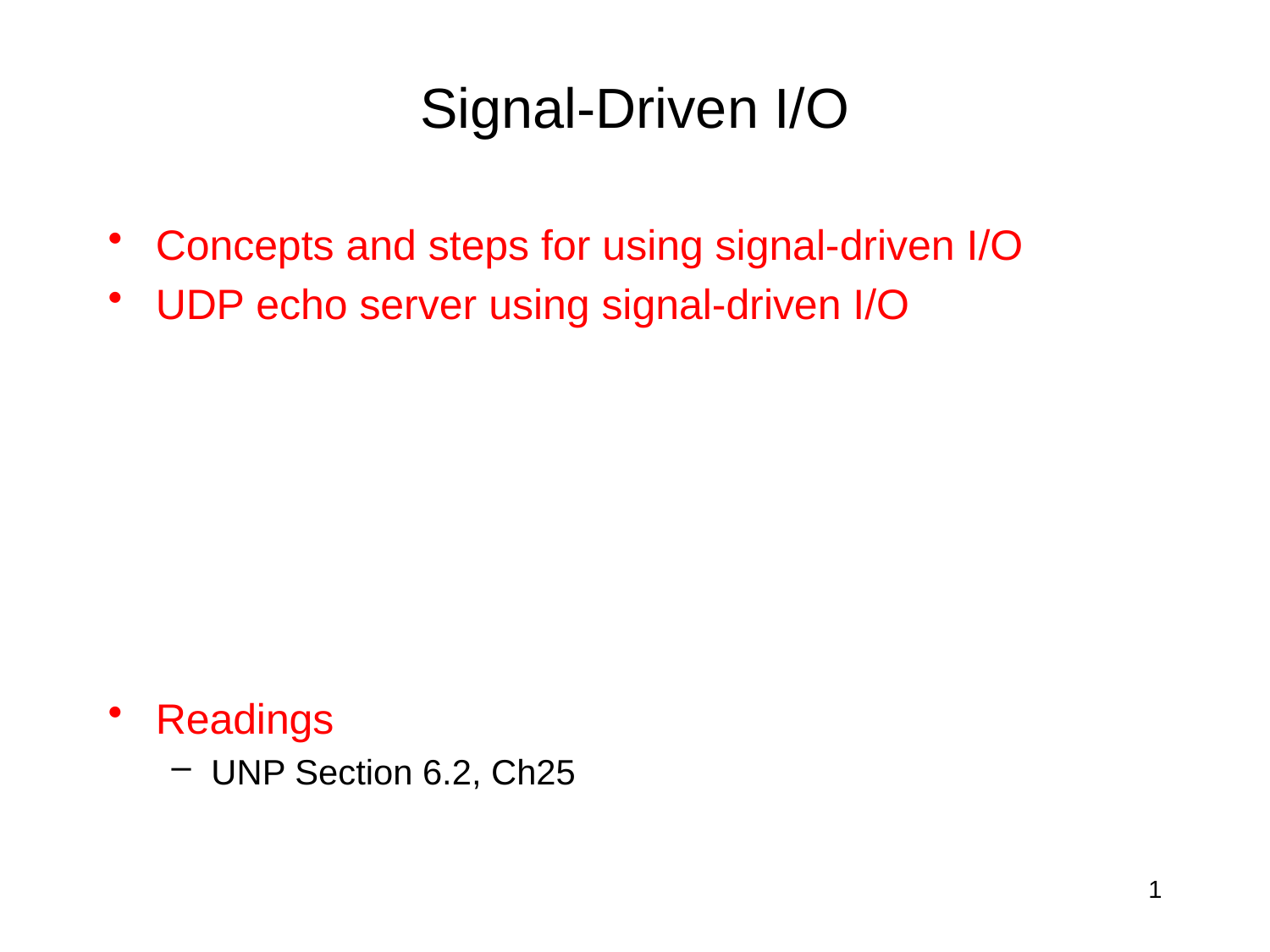

# Signal-Driven I/O
Concepts and steps for using signal-driven I/O
UDP echo server using signal-driven I/O

Readings
UNP Section 6.2, Ch25
1